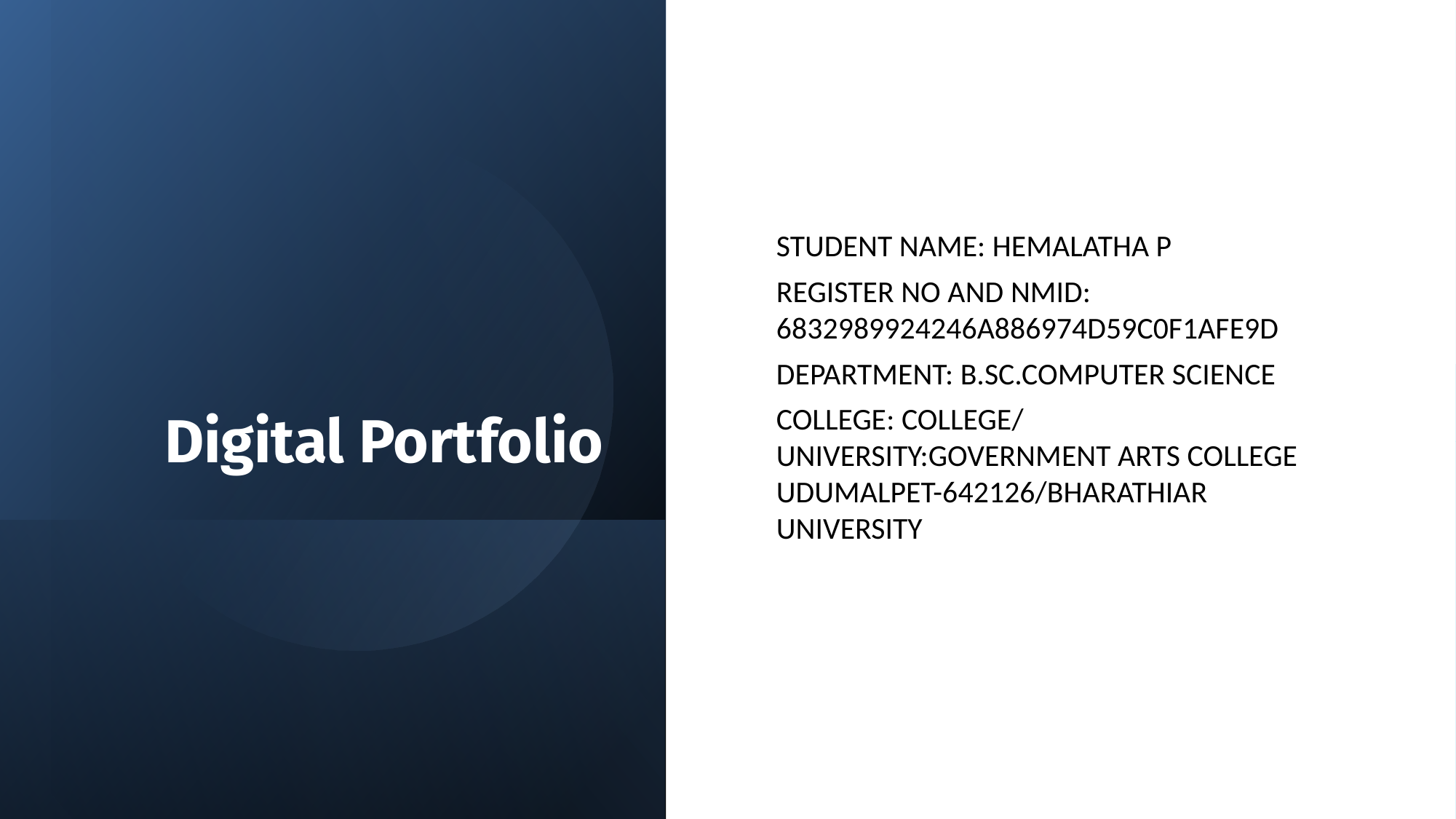

# Digital Portfolio

STUDENT NAME: HEMALATHA P
REGISTER NO AND NMID: 6832989924246A886974D59C0F1AFE9D
DEPARTMENT: B.SC.COMPUTER SCIENCE
COLLEGE: COLLEGE/ UNIVERSITY:GOVERNMENT ARTS COLLEGE UDUMALPET-642126/BHARATHIAR UNIVERSITY